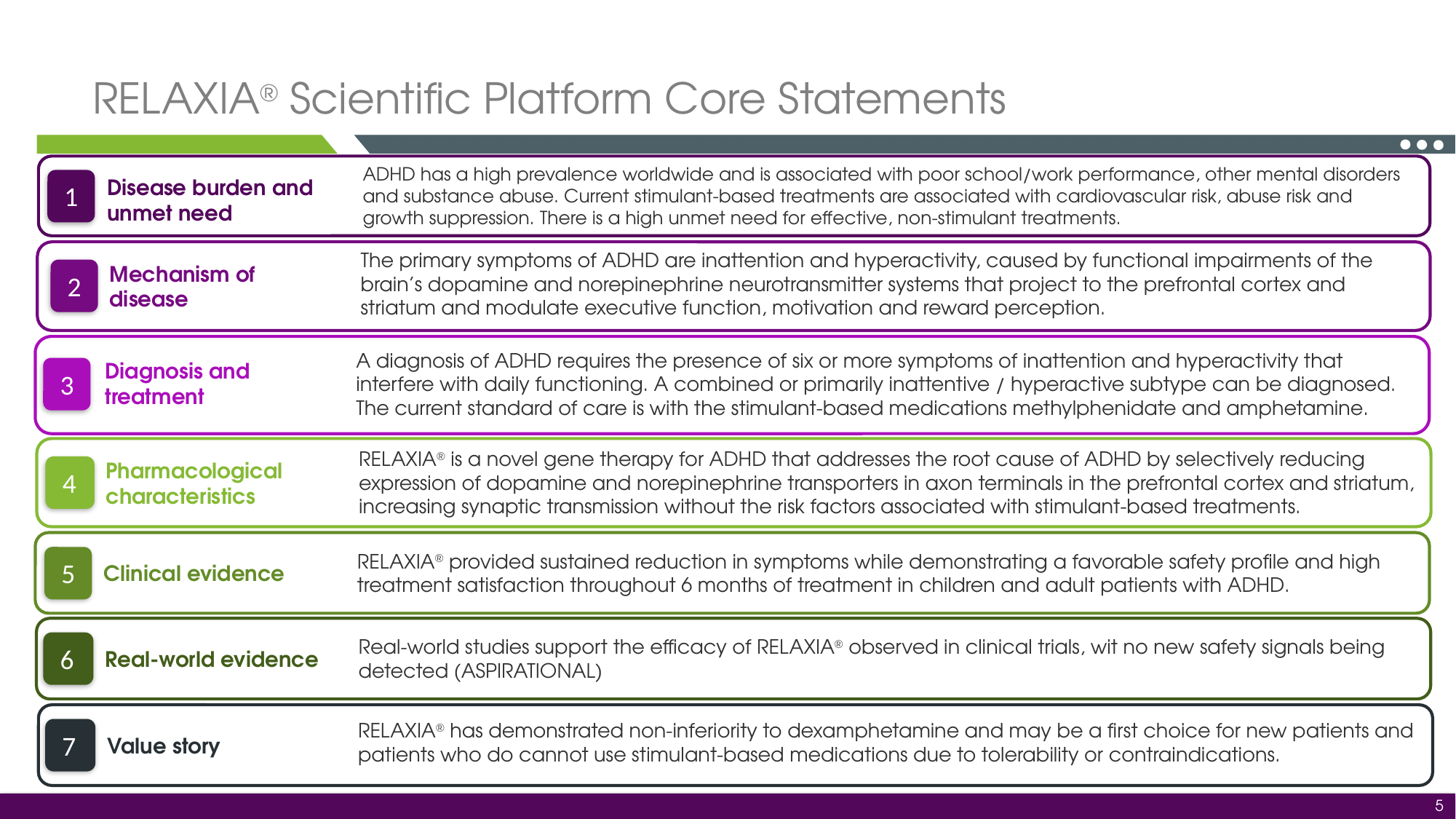

# RELAXIA® Scientific Platform Core Statements

ADHD has a high prevalence worldwide and is associated with poor school/work performance, other mental disorders and substance abuse. Current stimulant-based treatments are associated with cardiovascular risk, abuse risk and growth suppression. There is a high unmet need for effective, non-stimulant treatments.
Disease burden and unmet need
1

The primary symptoms of ADHD are inattention and hyperactivity, caused by functional impairments of the brain’s dopamine and norepinephrine neurotransmitter systems that project to the prefrontal cortex and striatum and modulate executive function, motivation and reward perception.
Mechanism of disease
2

A diagnosis of ADHD requires the presence of six or more symptoms of inattention and hyperactivity that interfere with daily functioning. A combined or primarily inattentive / hyperactive subtype can be diagnosed. The current standard of care is with the stimulant-based medications methylphenidate and amphetamine.
Diagnosis and treatment
3

RELAXIA® is a novel gene therapy for ADHD that addresses the root cause of ADHD by selectively reducing expression of dopamine and norepinephrine transporters in axon terminals in the prefrontal cortex and striatum, increasing synaptic transmission without the risk factors associated with stimulant-based treatments.
Pharmacological characteristics
4

RELAXIA® provided sustained reduction in symptoms while demonstrating a favorable safety profile and high treatment satisfaction throughout 6 months of treatment in children and adult patients with ADHD.
5
Clinical evidence

Real-world studies support the efficacy of RELAXIA® observed in clinical trials, wit no new safety signals being detected (ASPIRATIONAL)
6
Real-world evidence

RELAXIA® has demonstrated non-inferiority to dexamphetamine and may be a first choice for new patients and patients who do cannot use stimulant-based medications due to tolerability or contraindications.
7
Value story